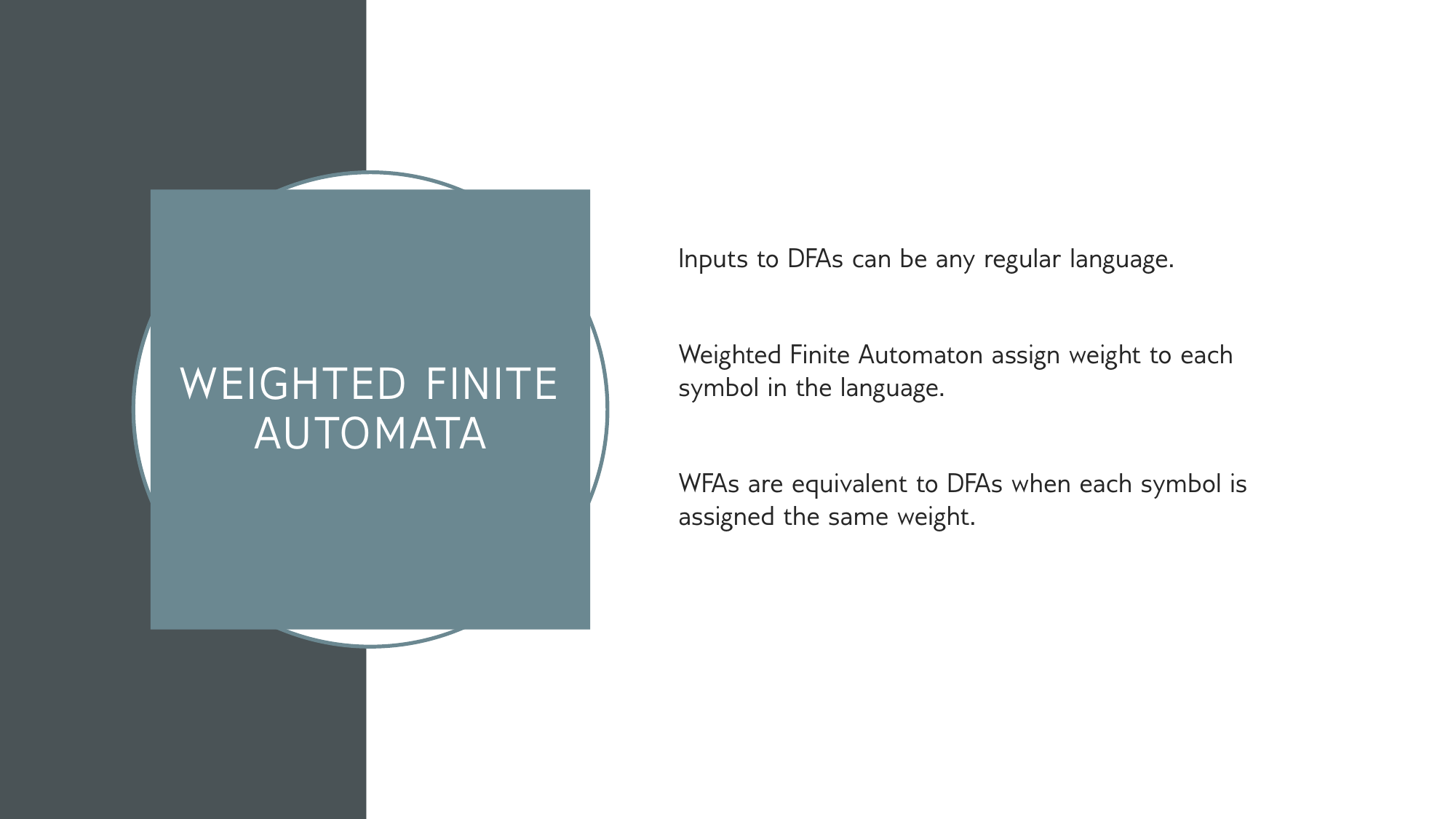

Inputs to DFAs can be any regular language.

Weighted Finite Automaton assign weight to each symbol in the language.

WFAs are equivalent to DFAs when each symbol is assigned the same weight.

# Weighted finite automata